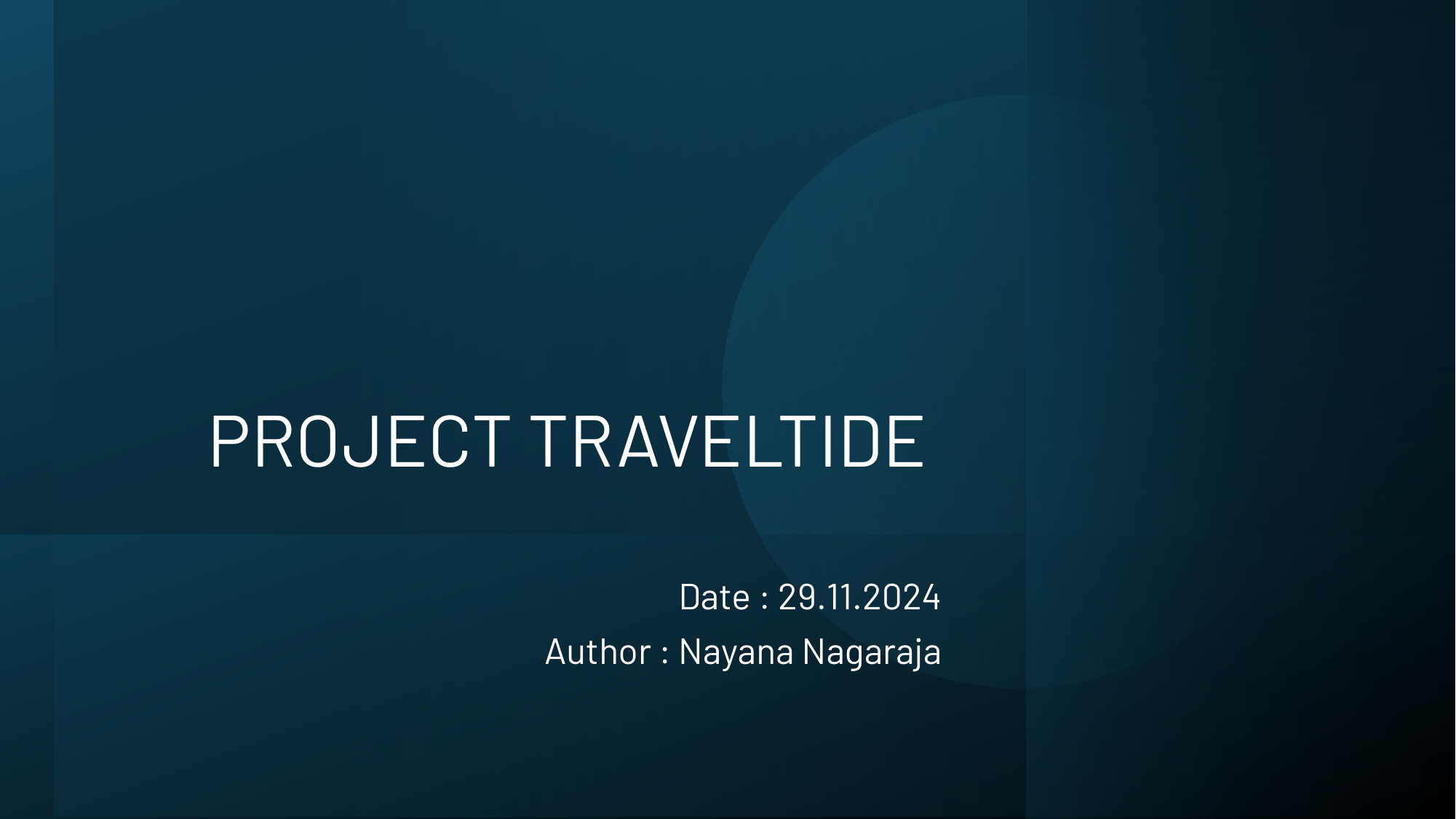

# PROJECT TRAVELTIDE

Date : 29.11.2024
Author : Nayana Nagaraja